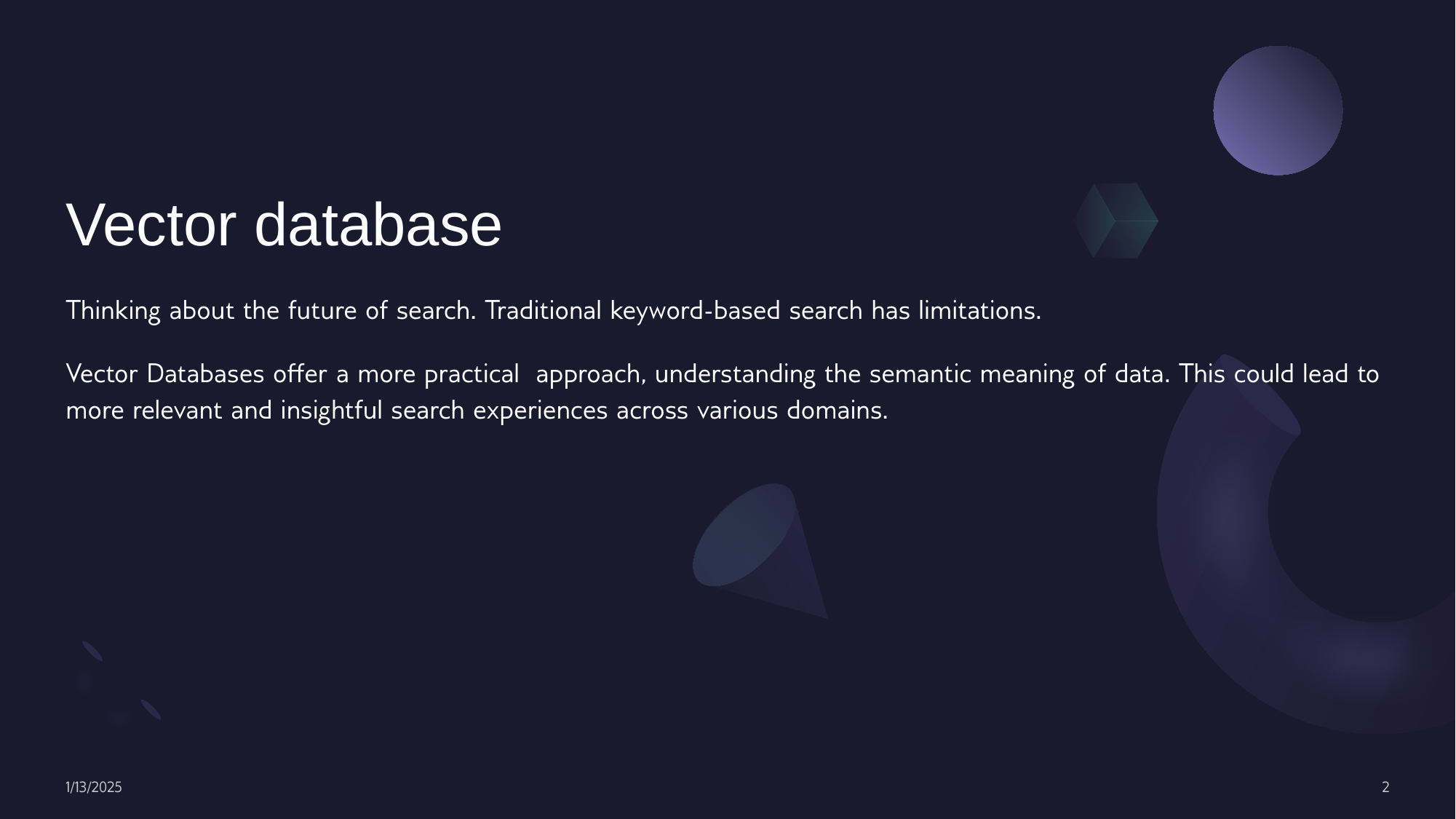

# Vector database
Thinking about the future of search. Traditional keyword-based search has limitations.
Vector Databases offer a more practical  approach, understanding the semantic meaning of data. This could lead to more relevant and insightful search experiences across various domains.
1/13/2025
2